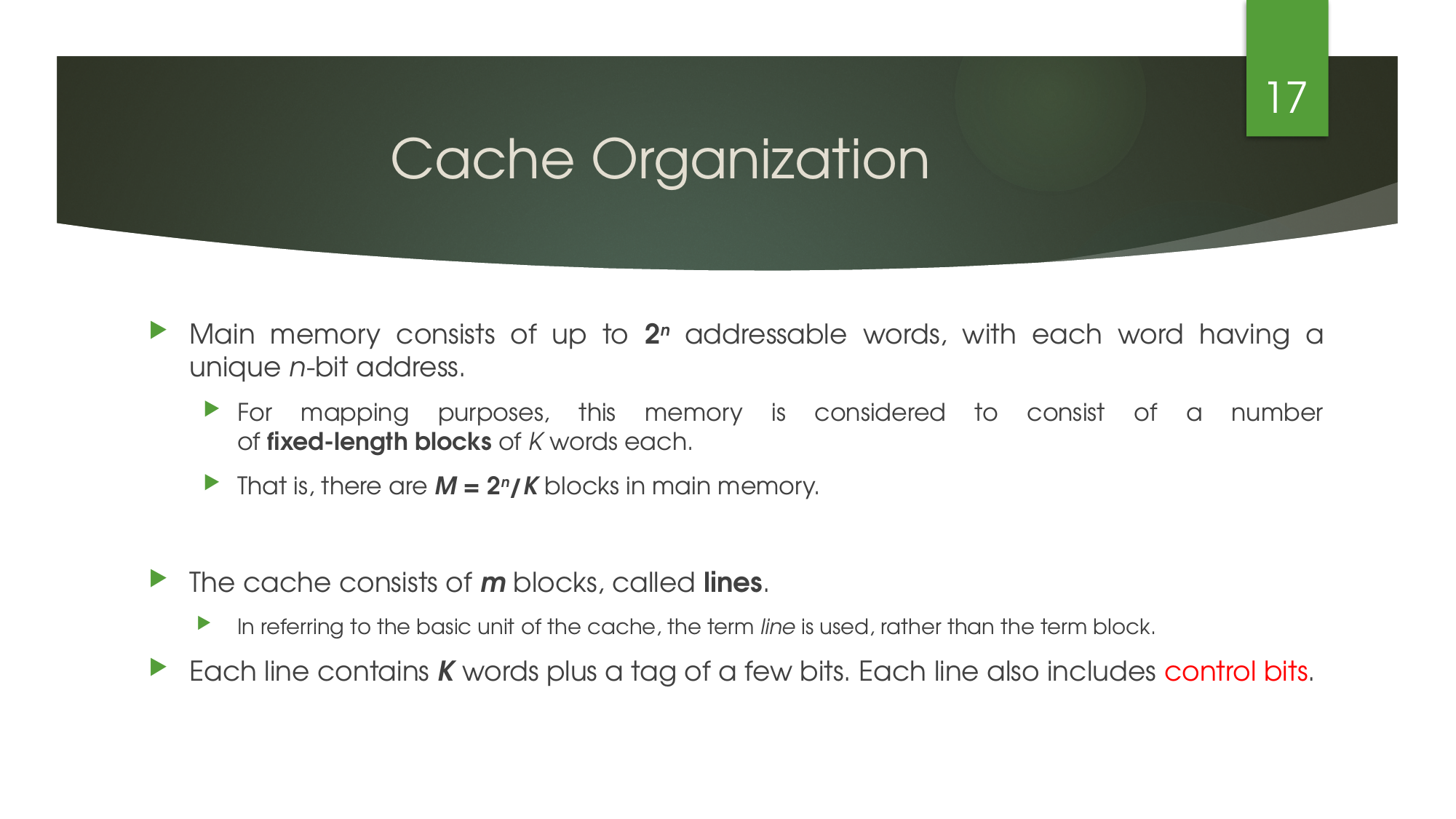

17
# Cache Organization
Main memory consists of up to 2n addressable words, with each word having a unique n-bit address.
For mapping purposes, this memory is considered to consist of a number
of fixed-length blocks of K words each.
That is, there are M = 2n/K blocks in main memory.

The cache consists of m blocks, called lines.
In referring to the basic unit of the cache, the term line is used, rather than the term block.
Each line contains K words plus a tag of a few bits. Each line also includes control bits.